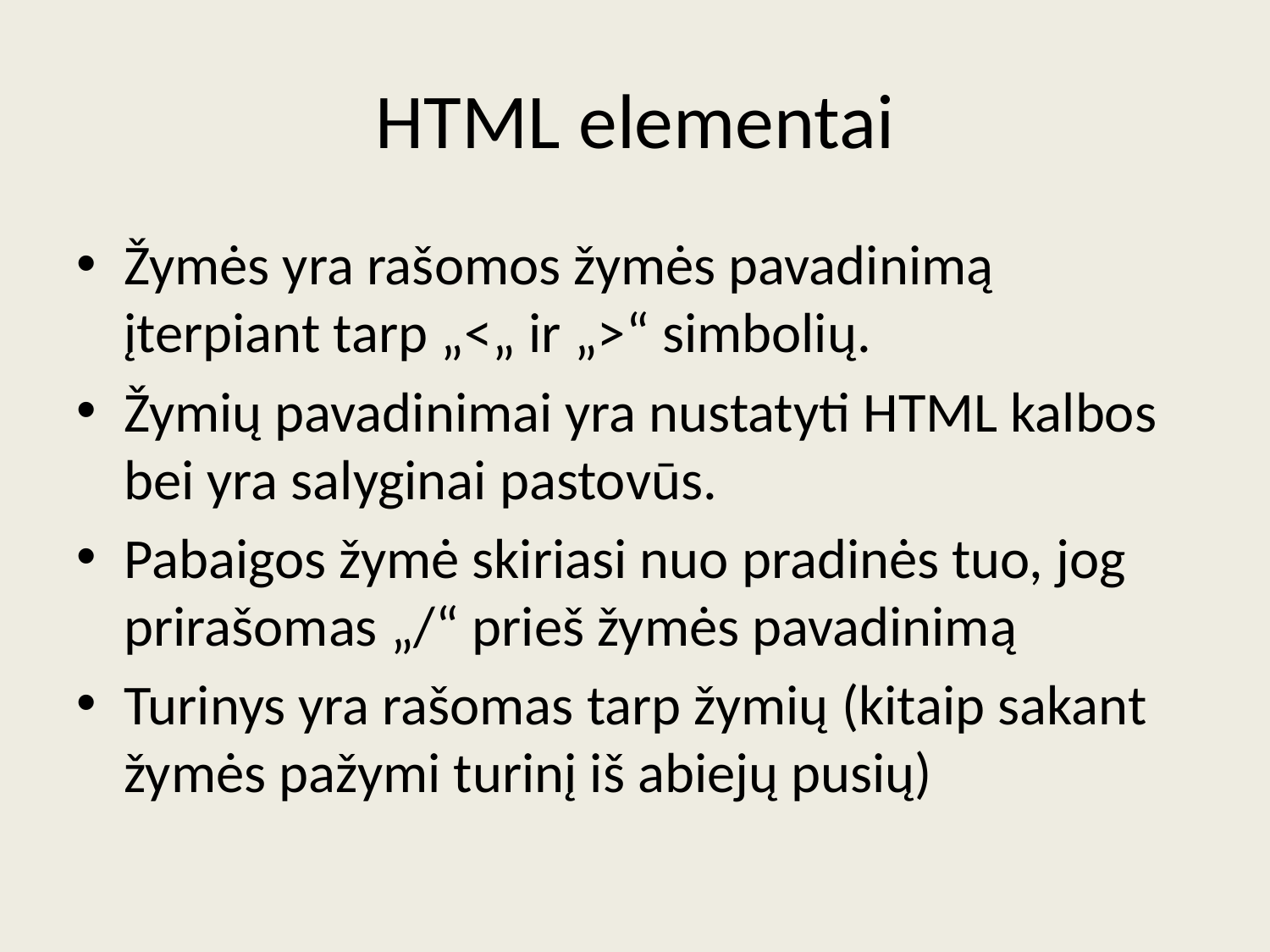

# HTML elementai
Žymės yra rašomos žymės pavadinimą įterpiant tarp „<„ ir „>“ simbolių.
Žymių pavadinimai yra nustatyti HTML kalbos bei yra salyginai pastovūs.
Pabaigos žymė skiriasi nuo pradinės tuo, jog prirašomas „/“ prieš žymės pavadinimą
Turinys yra rašomas tarp žymių (kitaip sakant žymės pažymi turinį iš abiejų pusių)